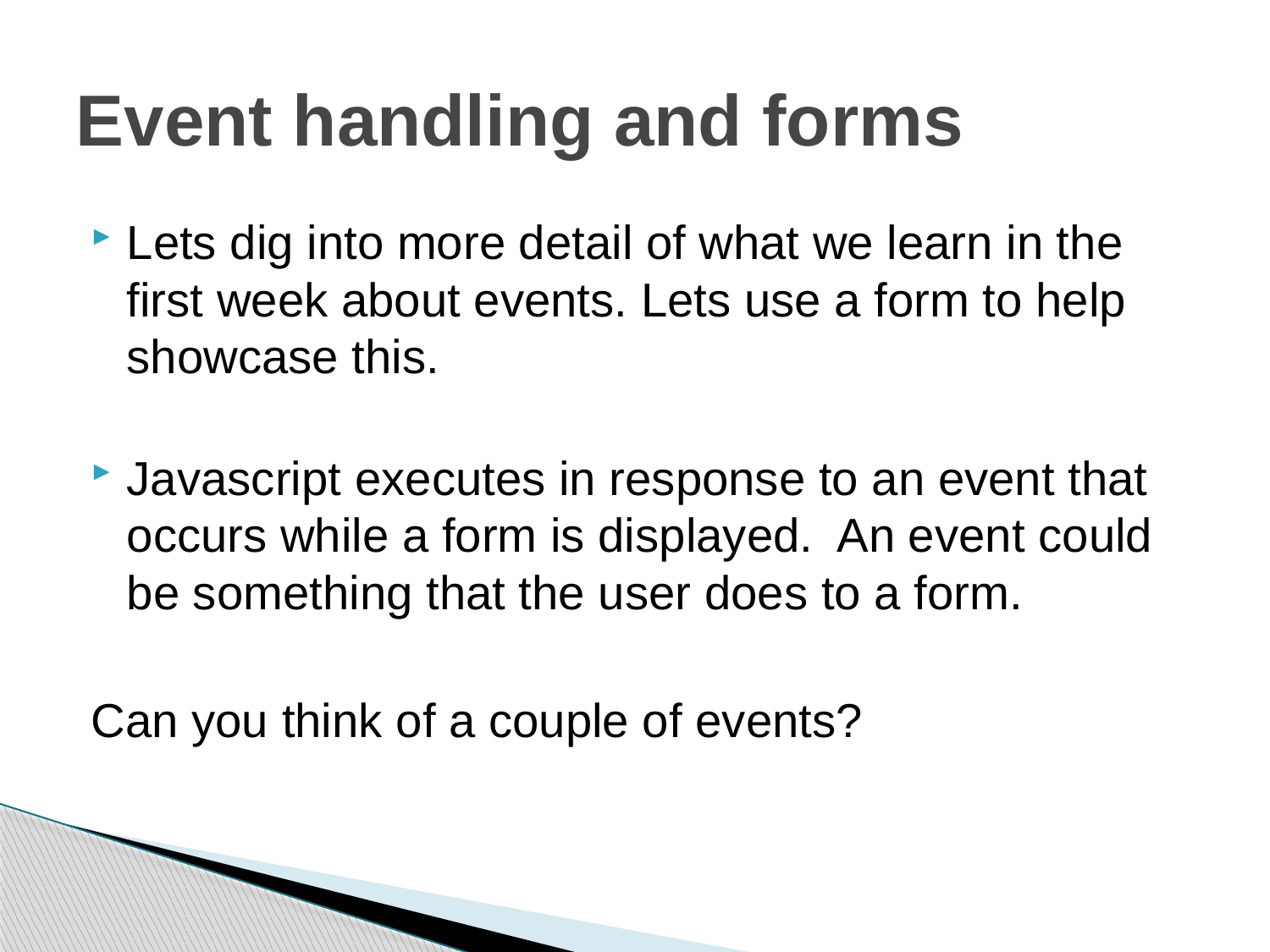

# Event handling and forms
Lets dig into more detail of what we learn in the first week about events. Lets use a form to help showcase this.
Javascript executes in response to an event that occurs while a form is displayed.  An event could be something that the user does to a form.

Can you think of a couple of events?